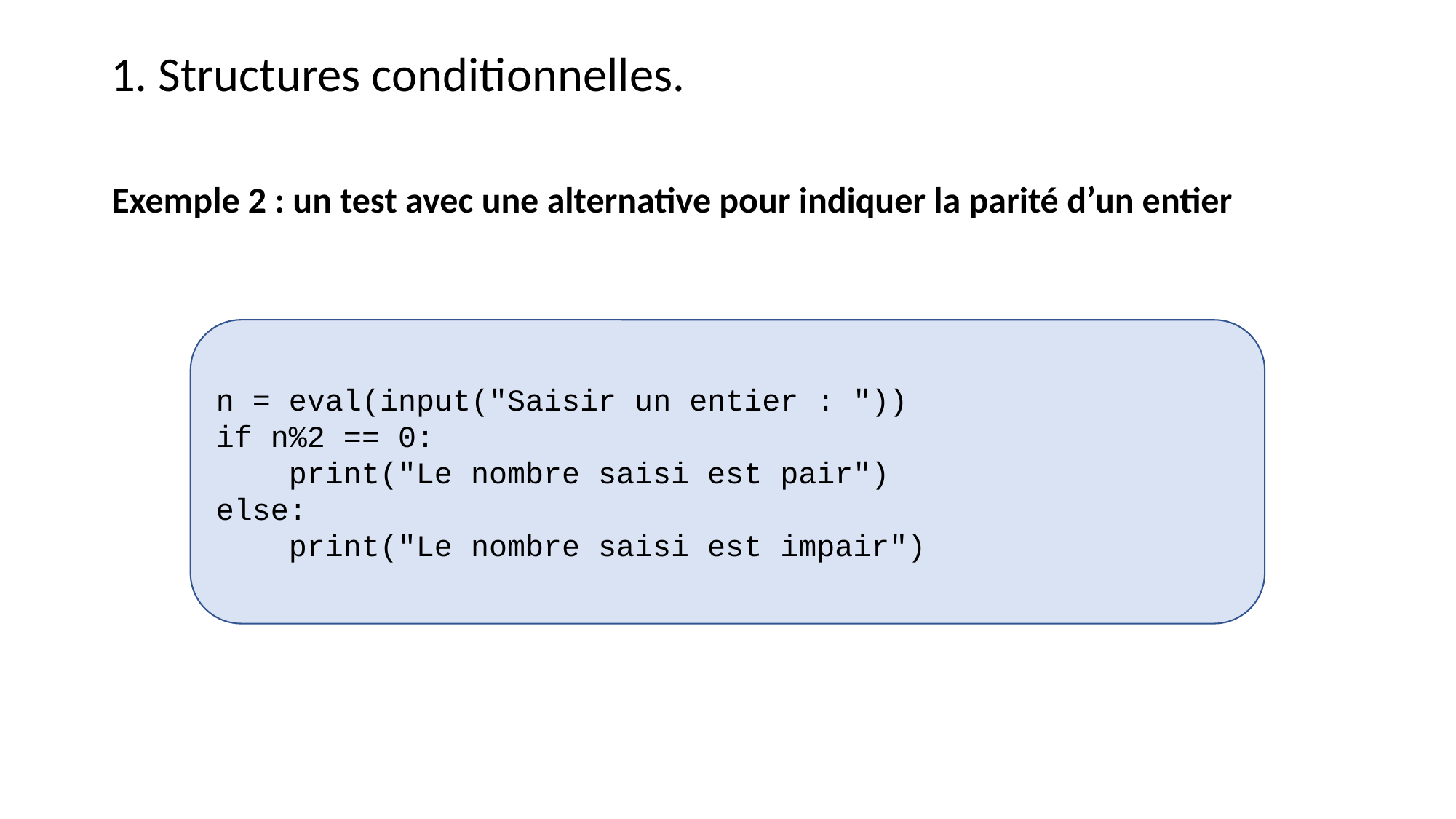

1. Structures conditionnelles.
Exemple 2 : un test avec une alternative pour indiquer la parité d’un entier
n = eval(input("Saisir un entier : "))
if n%2 == 0:
    print("Le nombre saisi est pair")
else:
    print("Le nombre saisi est impair")